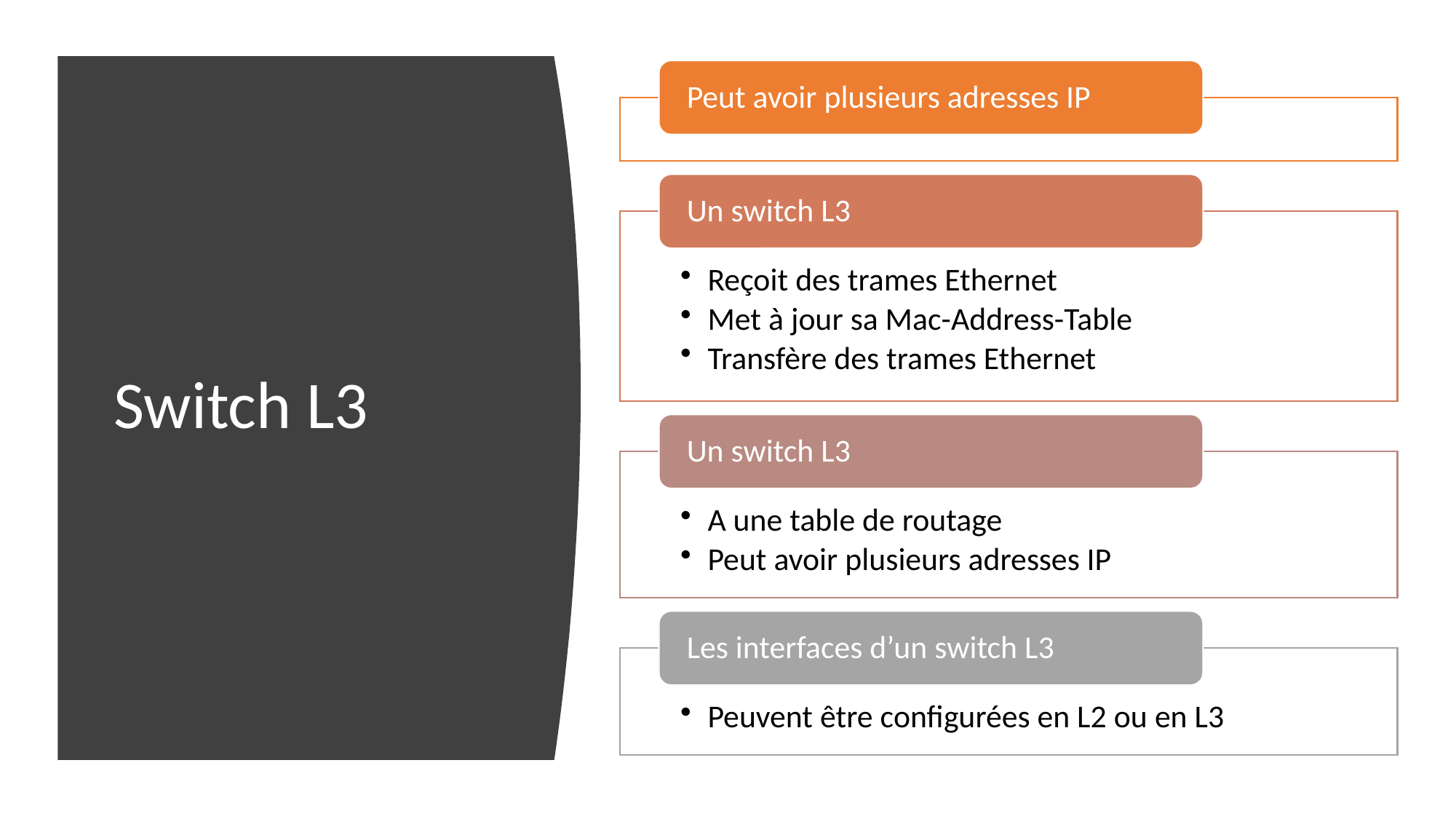

Peut avoir plusieurs adresses IP
Reçoit des trames Ethernet
Met à jour sa Mac-Address-Table
Transfère des trames Ethernet
Un switch L3
A une table de routage
Peut avoir plusieurs adresses IP
Un switch L3
Peuvent être configurées en L2 ou en L3
Les interfaces d’un switch L3

# Switch L3